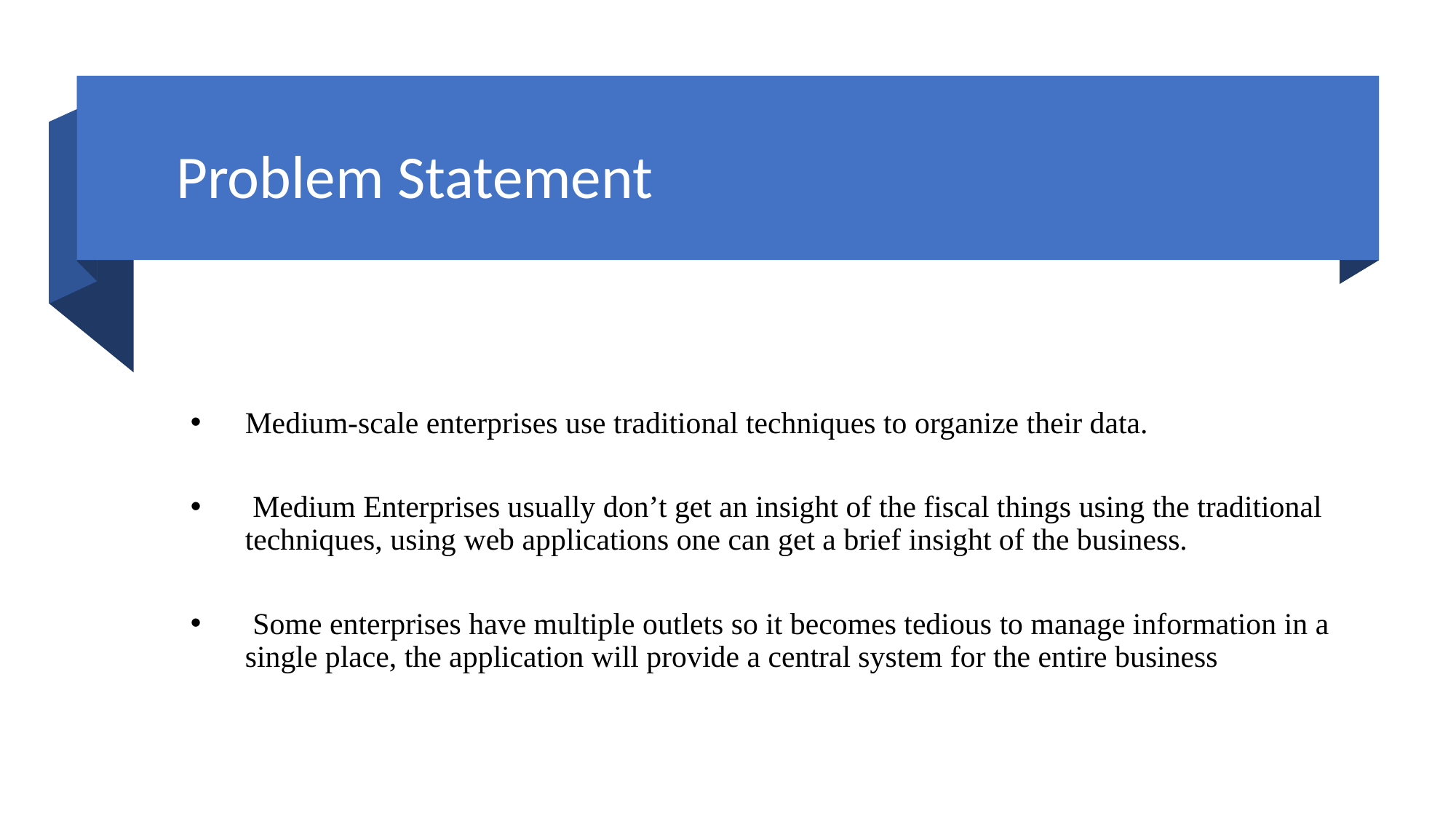

Problem Statement

Medium-scale enterprises use traditional techniques to organize their data.

 Medium Enterprises usually don’t get an insight of the fiscal things using the traditional techniques, using web applications one can get a brief insight of the business.

 Some enterprises have multiple outlets so it becomes tedious to manage information in a single place, the application will provide a central system for the entire business